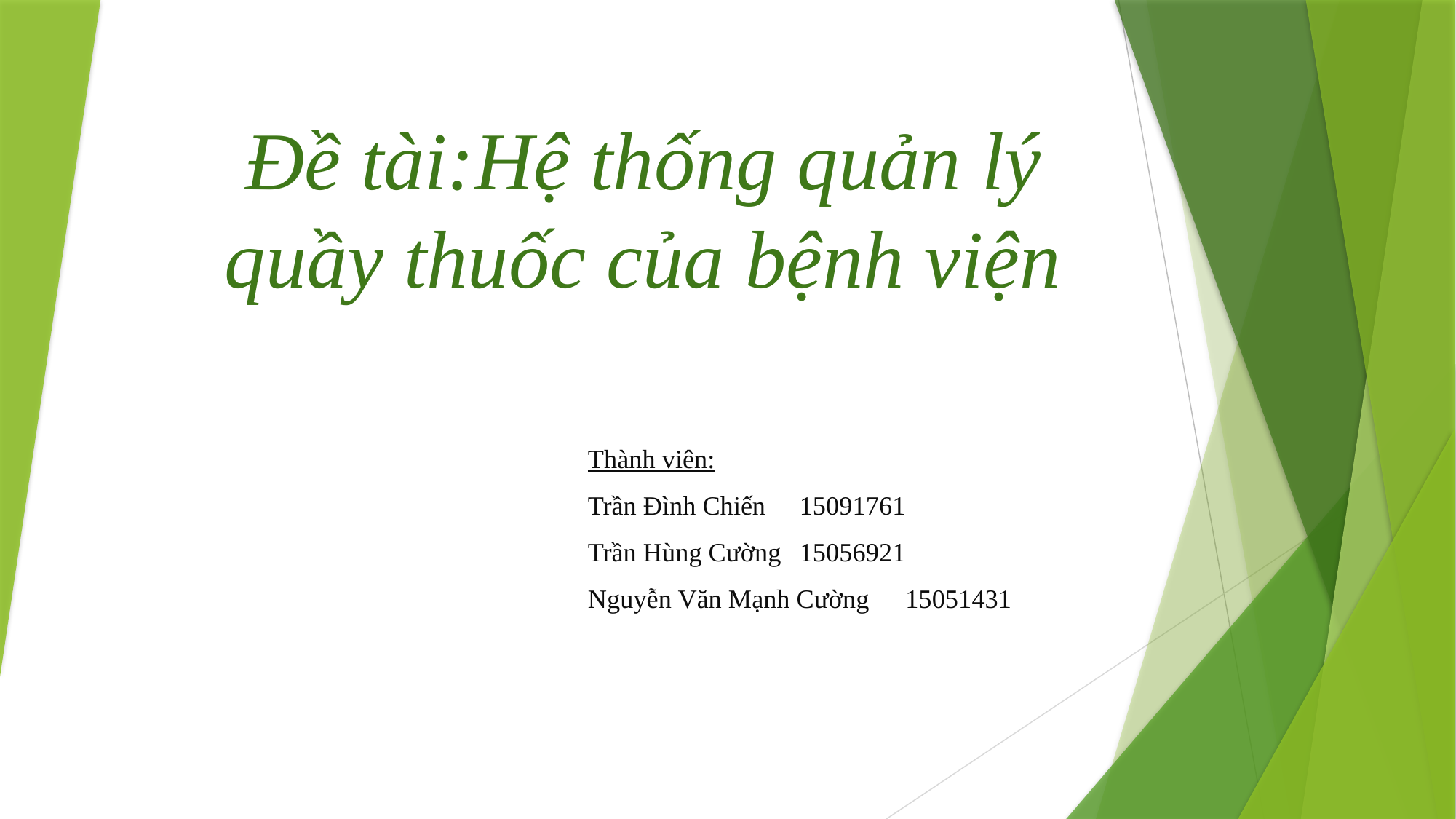

# Đề tài:Hệ thống quản lý quầy thuốc của bệnh viện
Thành viên:
Trần Đình Chiến			15091761
Trần Hùng Cường			15056921
Nguyễn Văn Mạnh Cường	15051431